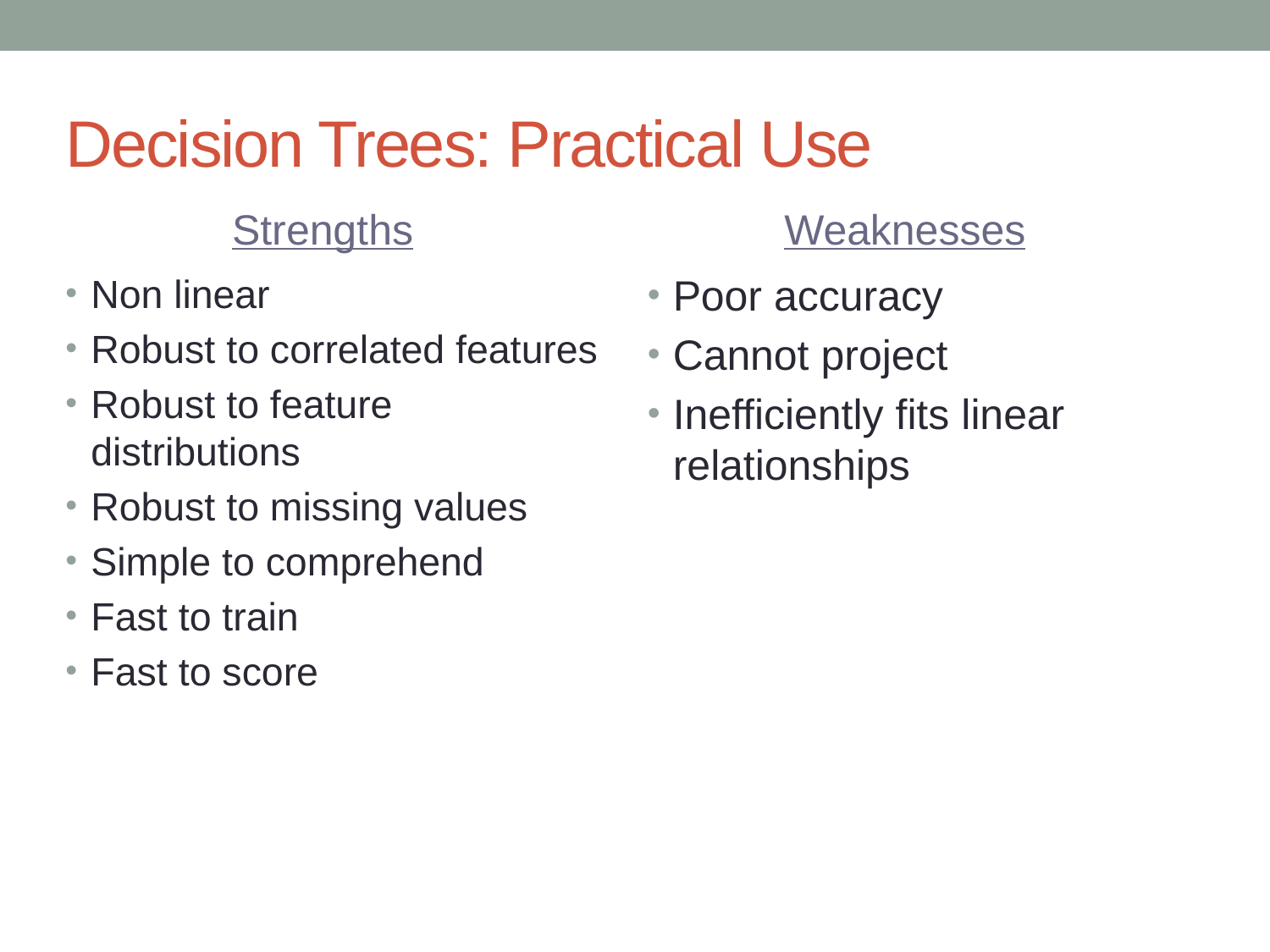

Decision Trees: Practical Use
Strengths
Weaknesses
Non linear
Robust to correlated features
Robust to feature distributions
Robust to missing values
Simple to comprehend
Fast to train
Fast to score
Poor accuracy
Cannot project
Inefficiently fits linear relationships